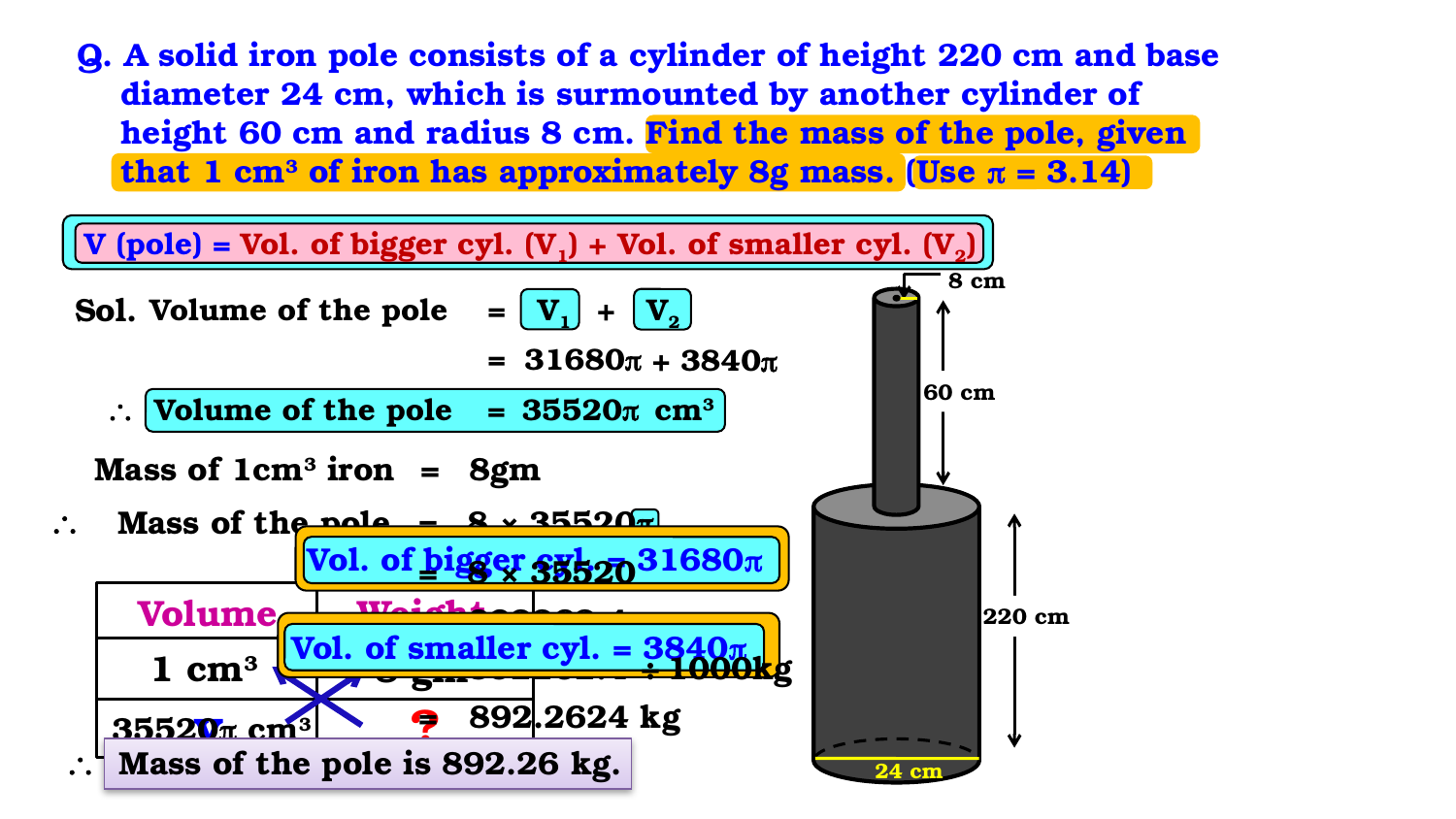

Q. A solid iron pole consists of a cylinder of height 220 cm and base
    diameter 24 cm, which is surmounted by another cylinder of
    height 60 cm and radius 8 cm. Find the mass of the pole, given
    that 1 cm3 of iron has approximately 8g mass. (Use π = 3.14)

V (pole) =
Vol. of bigger cyl. (V1) +
Vol. of smaller cyl. (V2)

8 cm

60 cm

220 cm
24 cm
Sol.
Volume of the pole
=
V1
+
V2

=
31680π
+
3840π
∴  Volume of the pole
=
35520π cm3

Mass of 1cm3 iron
=
8gm
∴
Mass of the pole
=
8
×
35520π

Vol. of bigger cyl. = 31680π

=
8
×
35520
×
3.14

Volume
Weight
1 cm3
8 gm
?
=
892262.4 g

Vol. of smaller cyl. = 3840π

=
892262.4
÷
1000kg
v
=
892.2624 kg
35520π cm3
∴
Mass of the pole is 892.26 kg.